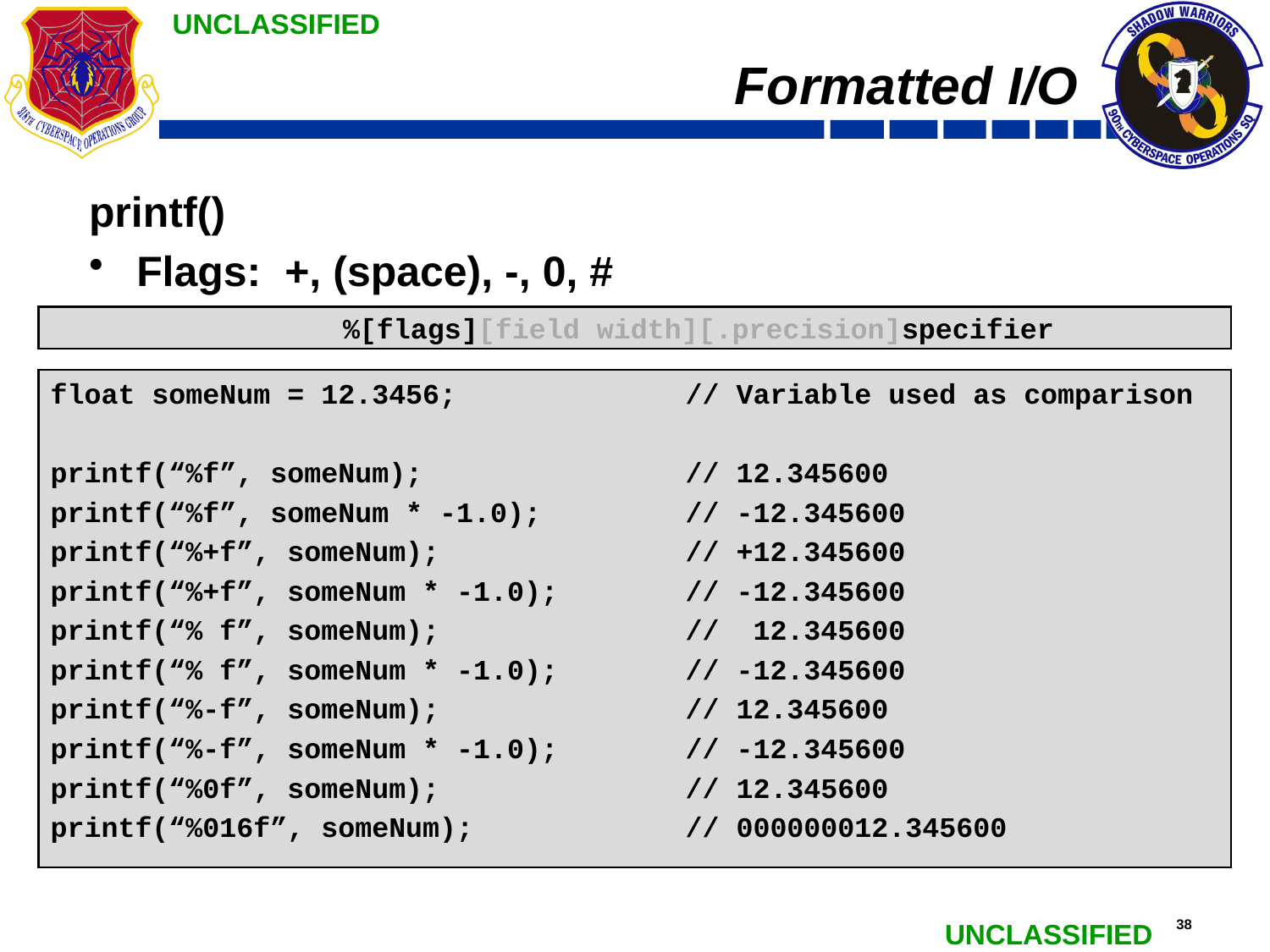

# Formatted I/O
printf()
Flags:  +, (space), -, 0, #
	%[flags][field width][.precision]specifier
float someNum = 12.3456;		// Variable used as comparison

printf(“%f”, someNum);			// 12.345600
printf(“%f”, someNum * -1.0);		// -12.345600
printf(“%+f”, someNum);		// +12.345600
printf(“%+f”, someNum * -1.0);	// -12.345600
printf(“% f”, someNum);		//  12.345600
printf(“% f”, someNum * -1.0);	// -12.345600
printf(“%-f”, someNum);		// 12.345600
printf(“%-f”, someNum * -1.0);	// -12.345600
printf(“%0f”, someNum);		// 12.345600
printf(“%016f”, someNum);		// 000000012.345600